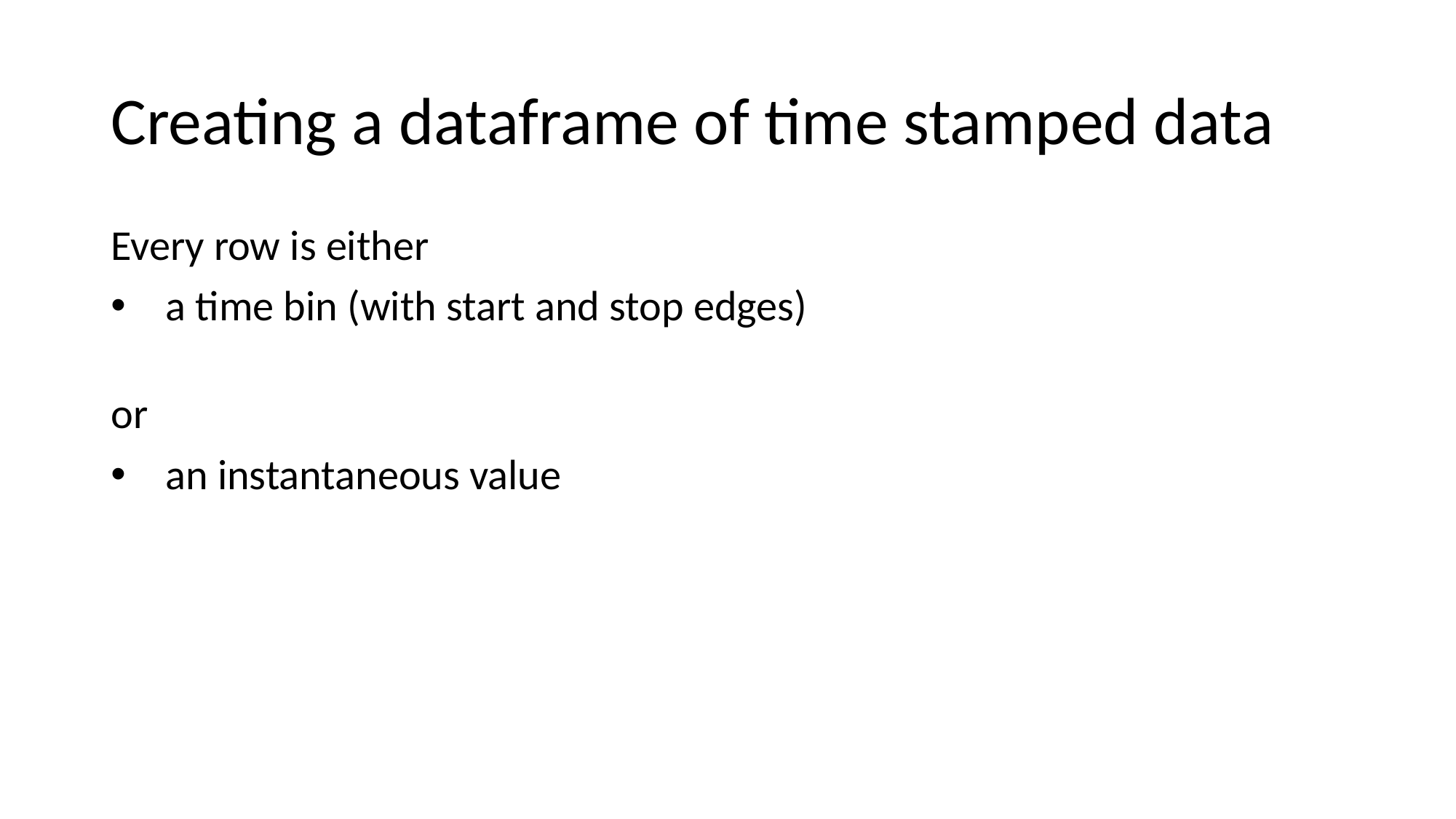

# Creating a dataframe of time stamped data
Every row is either
a time bin (with start and stop edges)
is the time stamp the start, end, or middle value?
or
an instantaneous value
What if sensor times are not aligned?

How to deal with missing sensor values? Fill in with NaN?